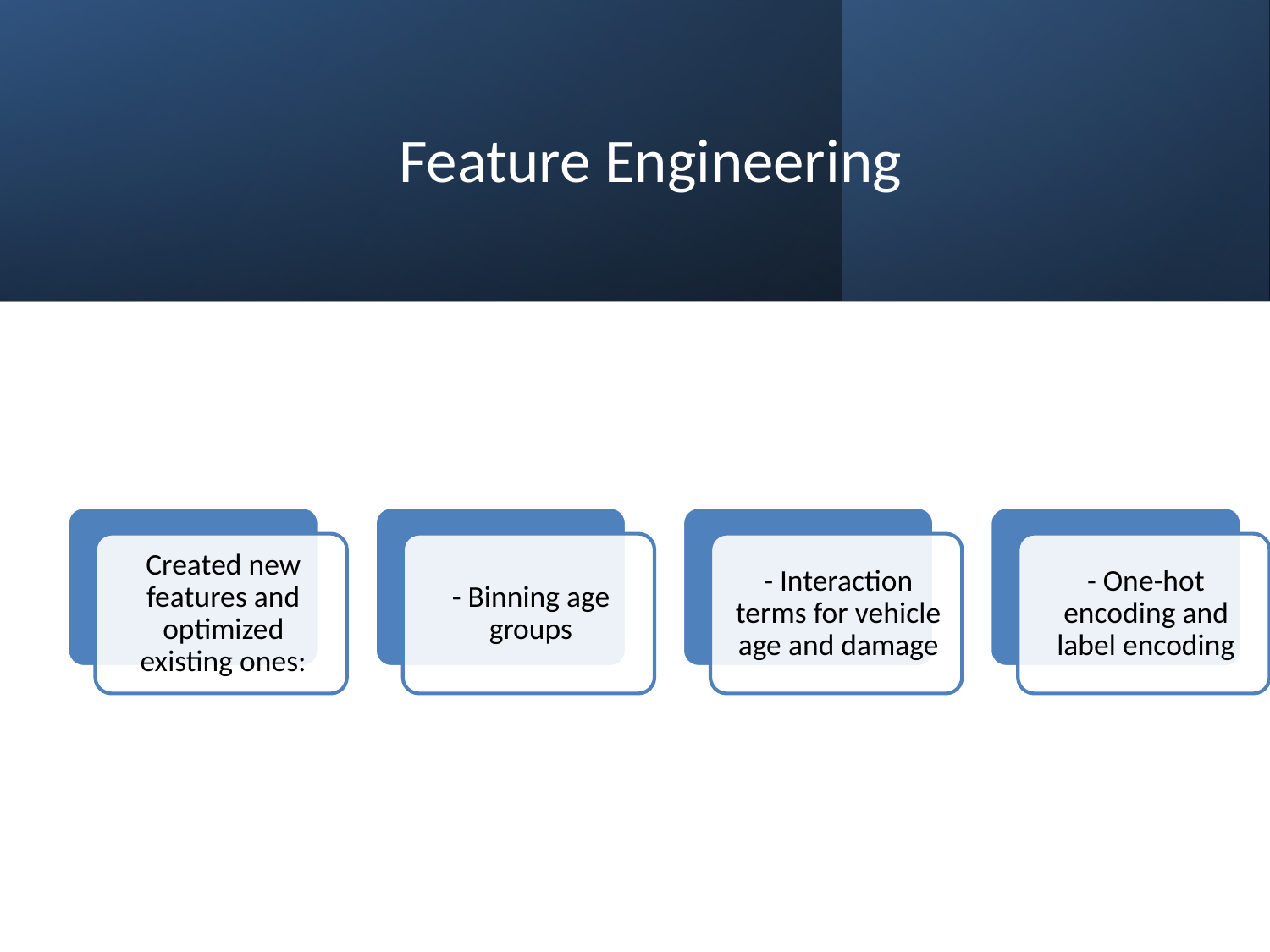

# Feature Engineering
Created new features and optimized existing ones:
- Binning age groups
- Interaction terms for vehicle age and damage
- One-hot encoding and label encoding